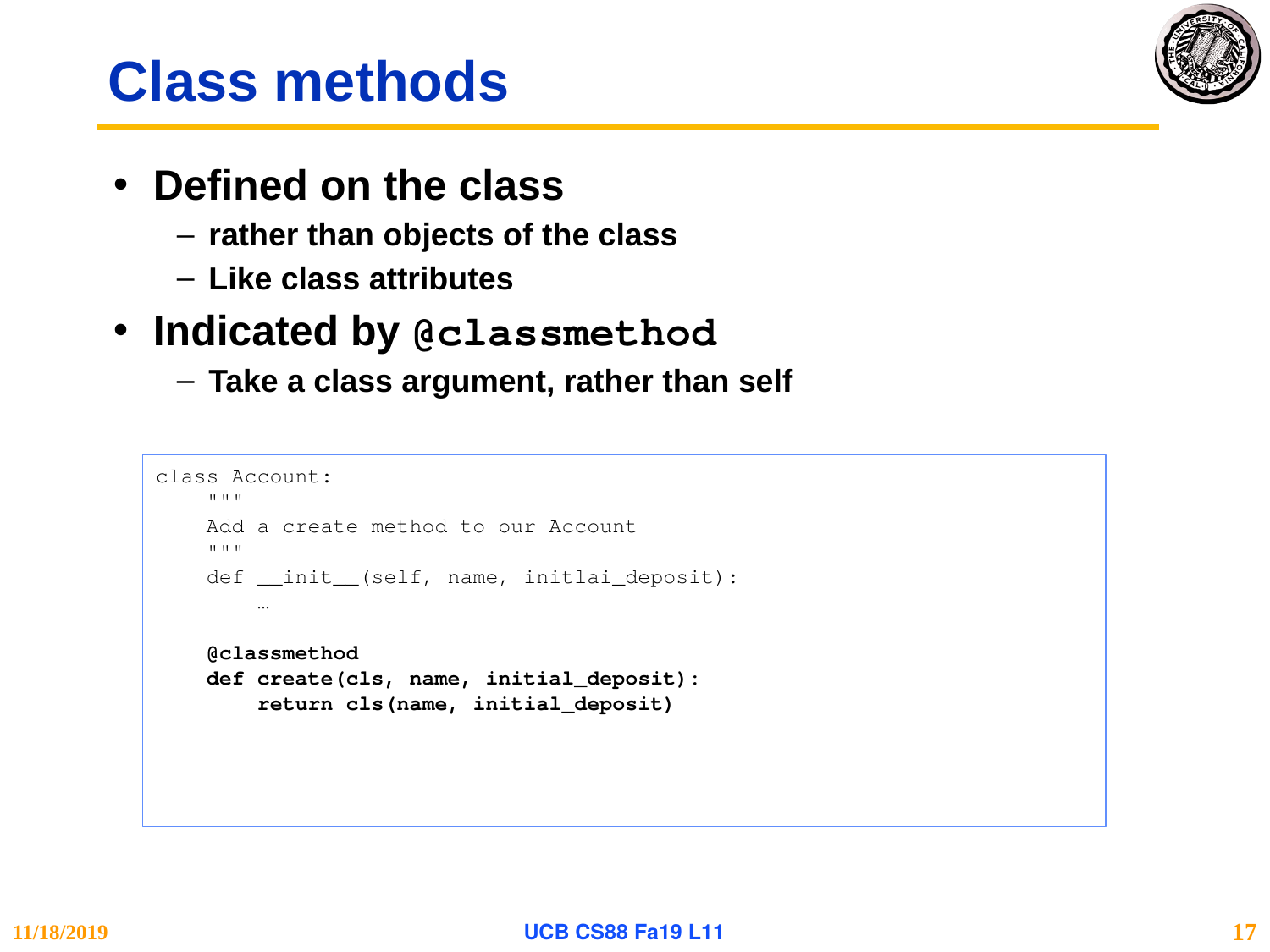

# Class methods
Defined on the class
rather than objects of the class
Like class attributes
Indicated by @classmethod
Take a class argument, rather than self
class Account:
    """
    Add a create method to our Account
    """
    def __init__(self, name, initlai_deposit):
        …

    @classmethod
    def create(cls, name, initial_deposit):
        return cls(name, initial_deposit)
11/18/2019
UCB CS88 Fa19 L11
17